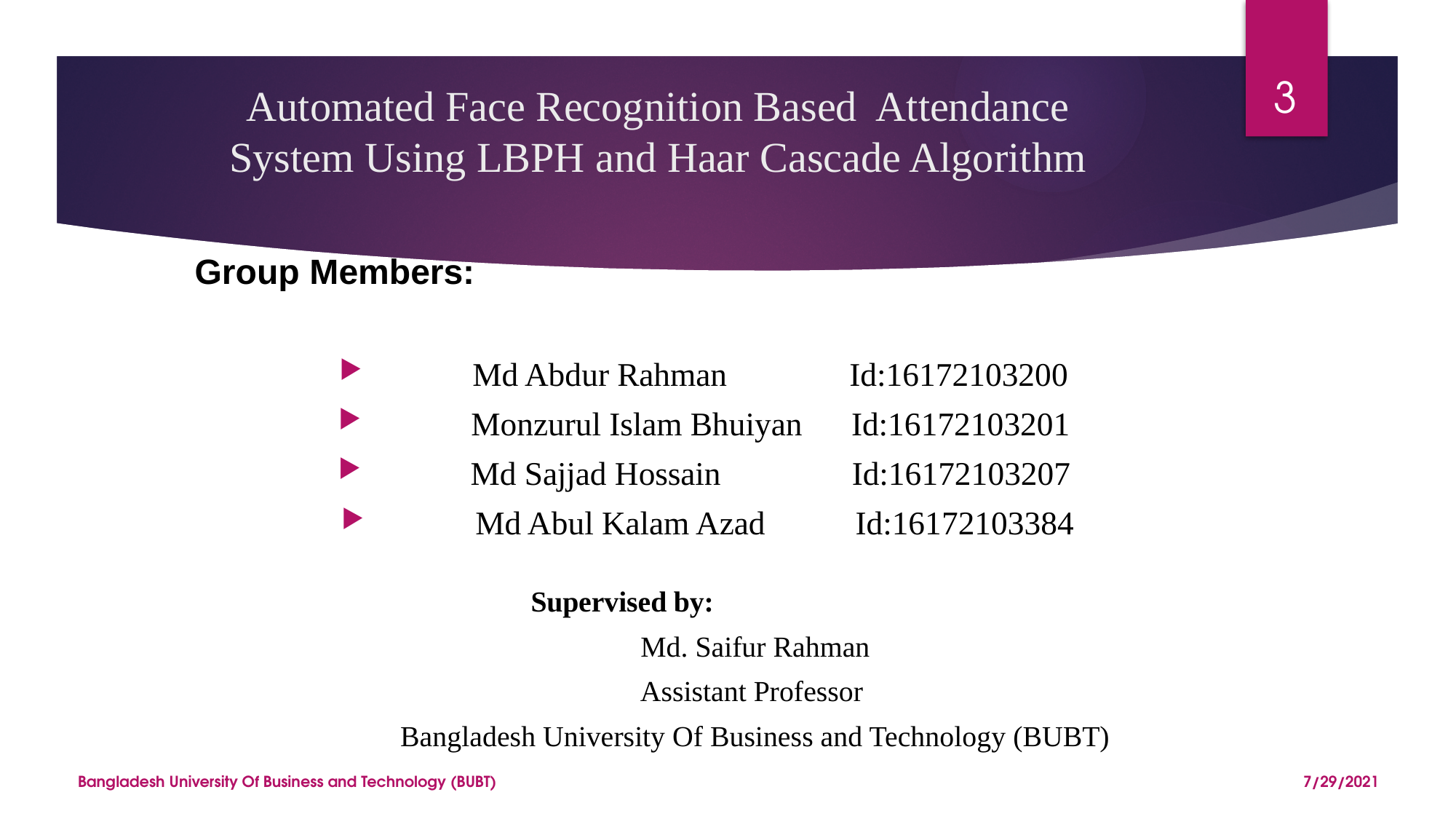

3
# Automated Face Recognition Based  Attendance System Using LBPH and Haar Cascade Algorithm
Group Members:

Md Abdur Rahman               Id:16172103200
Monzurul Islam Bhuiyan      Id:16172103201
Md Sajjad Hossain                Id:16172103207
Md Abul Kalam Azad           Id:16172103384

Supervised by:
Md. Saifur Rahman
Assistant Professor
Bangladesh University Of Business and Technology (BUBT)
Bangladesh University Of Business and Technology (BUBT)
7/29/2021